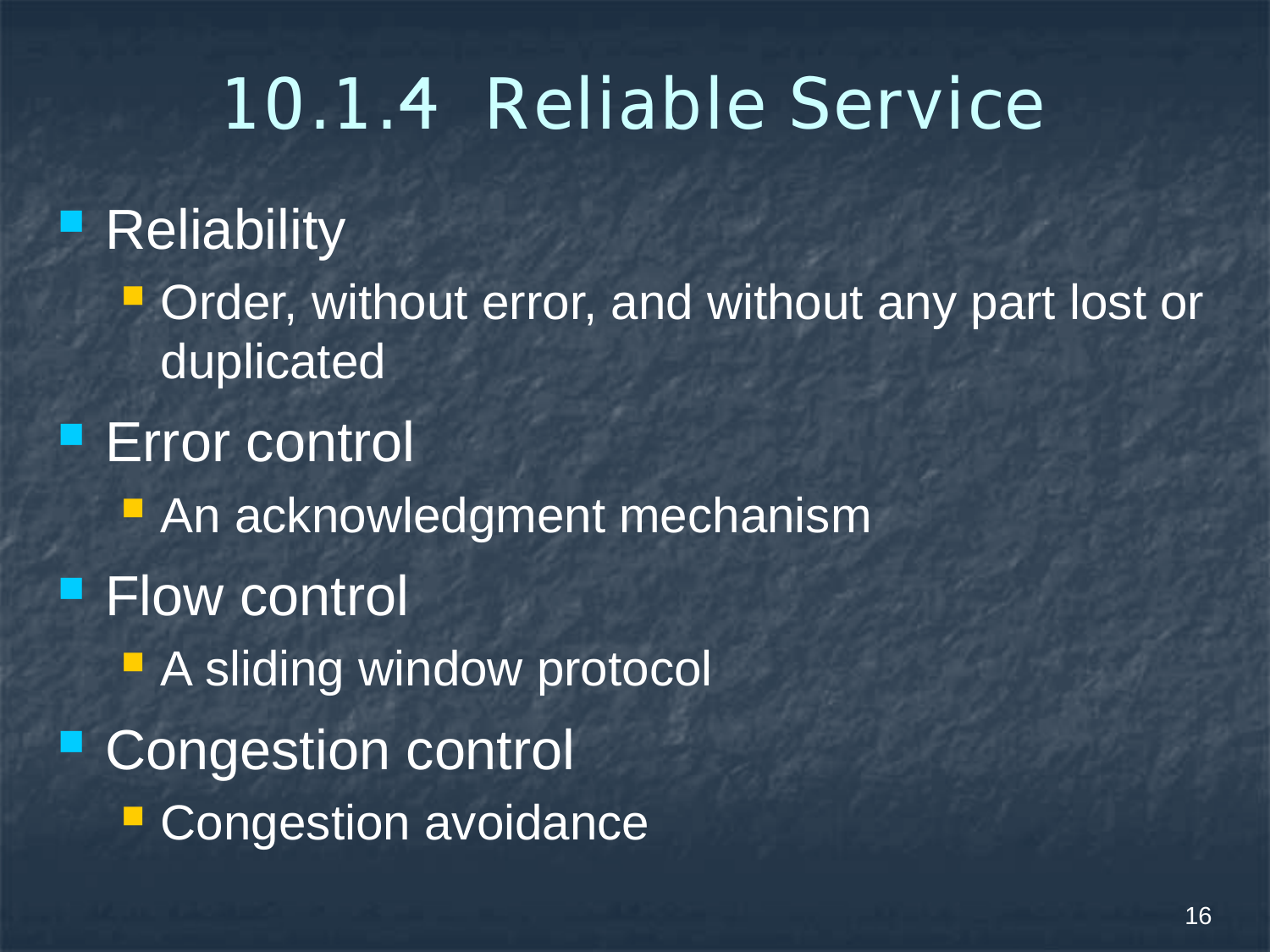

# 10.1.4  Reliable Service
Reliability
Order, without error, and without any part lost or duplicated
Error control
An acknowledgment mechanism
Flow control
A sliding window protocol
Congestion control
Congestion avoidance
16